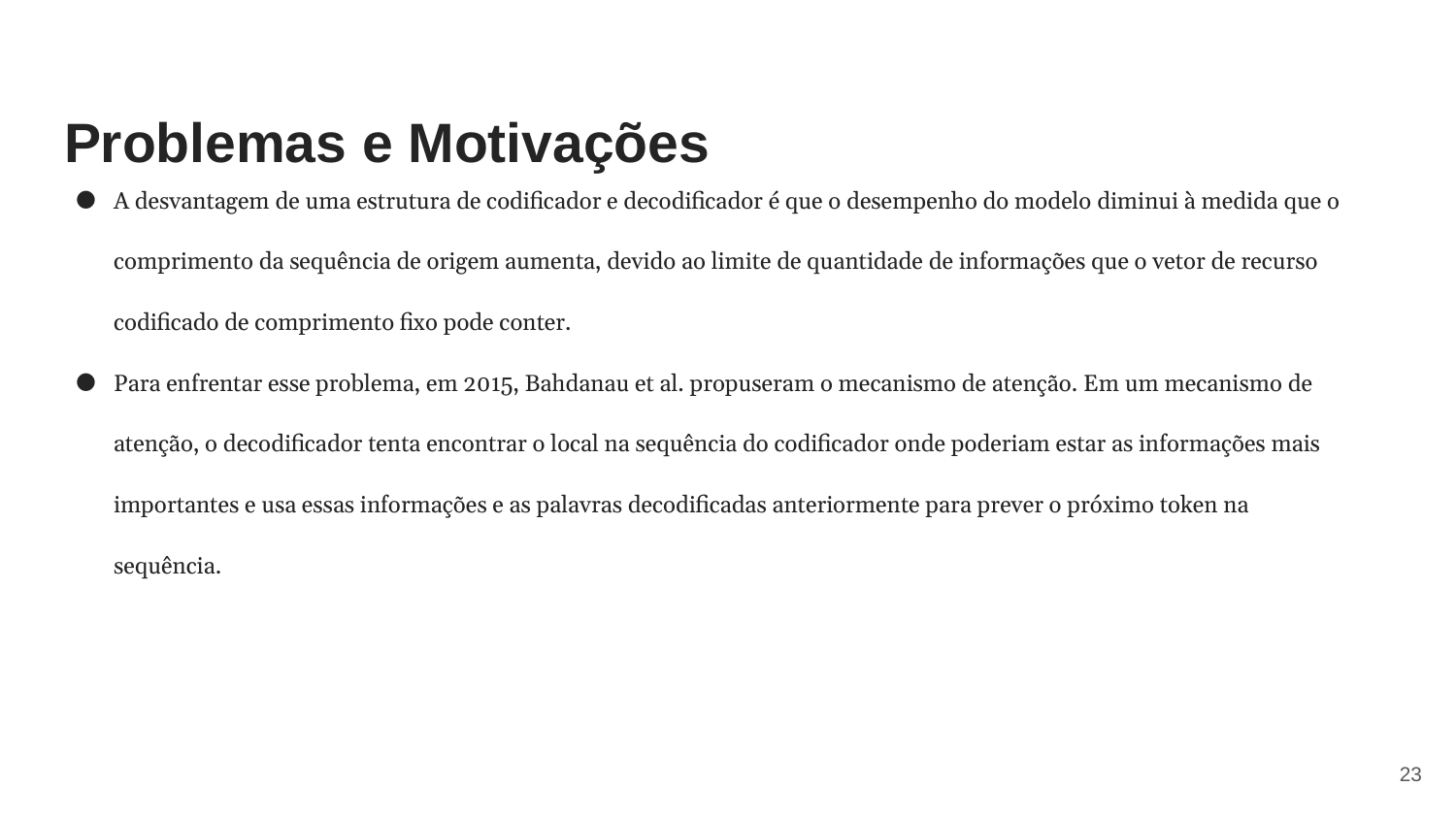

# Problemas e Motivações
A desvantagem de uma estrutura de codificador e decodificador é que o desempenho do modelo diminui à medida que o comprimento da sequência de origem aumenta, devido ao limite de quantidade de informações que o vetor de recurso codificado de comprimento fixo pode conter.
Para enfrentar esse problema, em 2015, Bahdanau et al. propuseram o mecanismo de atenção. Em um mecanismo de atenção, o decodificador tenta encontrar o local na sequência do codificador onde poderiam estar as informações mais importantes e usa essas informações e as palavras decodificadas anteriormente para prever o próximo token na sequência.

23